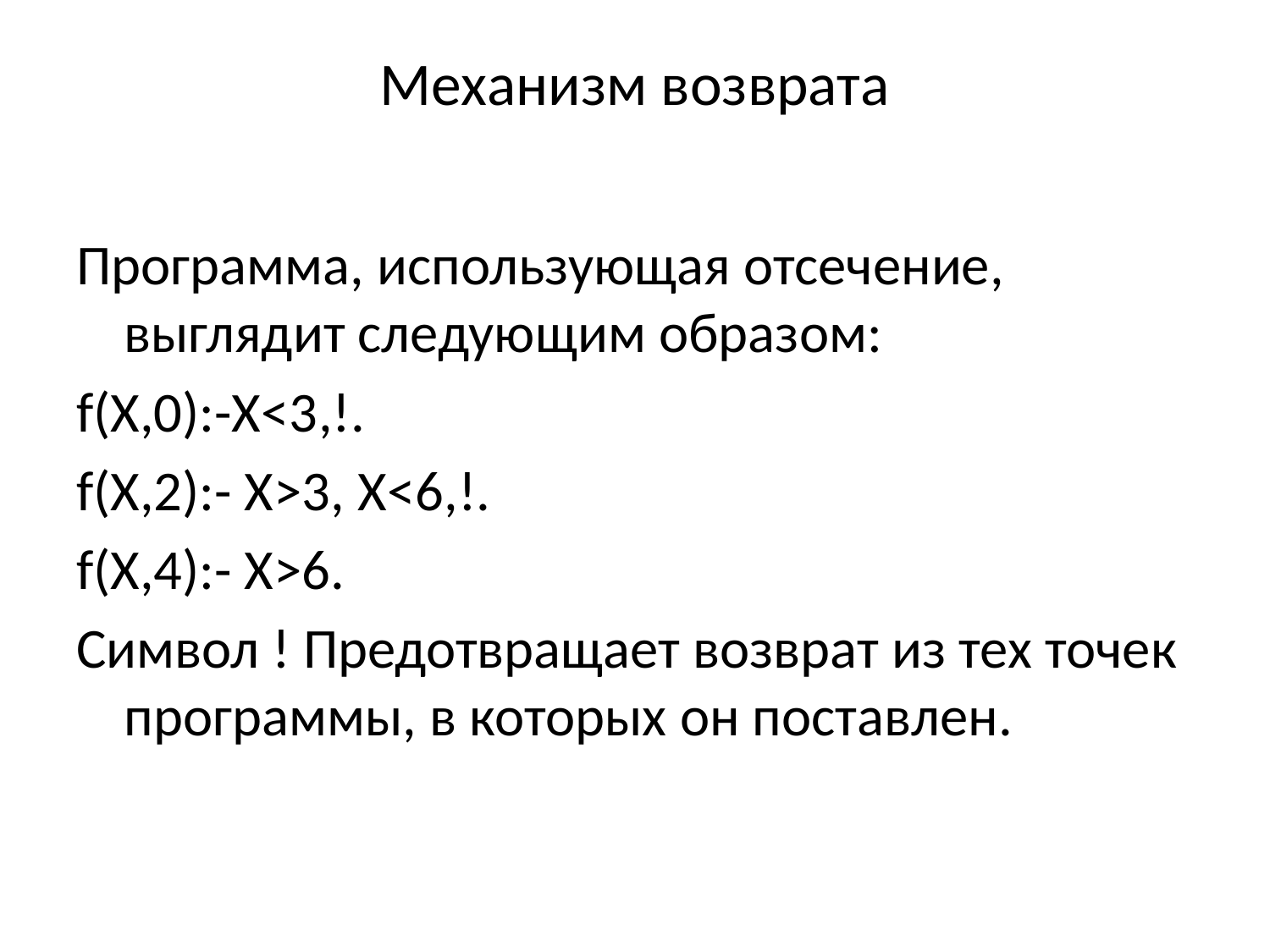

# Механизм возврата
Программа, использующая отсечение, выглядит следующим образом:
f(X,0):-X<3,!.
f(X,2):- X>3, X<6,!.
f(X,4):- X>6.
Символ ! Предотвращает возврат из тех точек программы, в которых он поставлен.